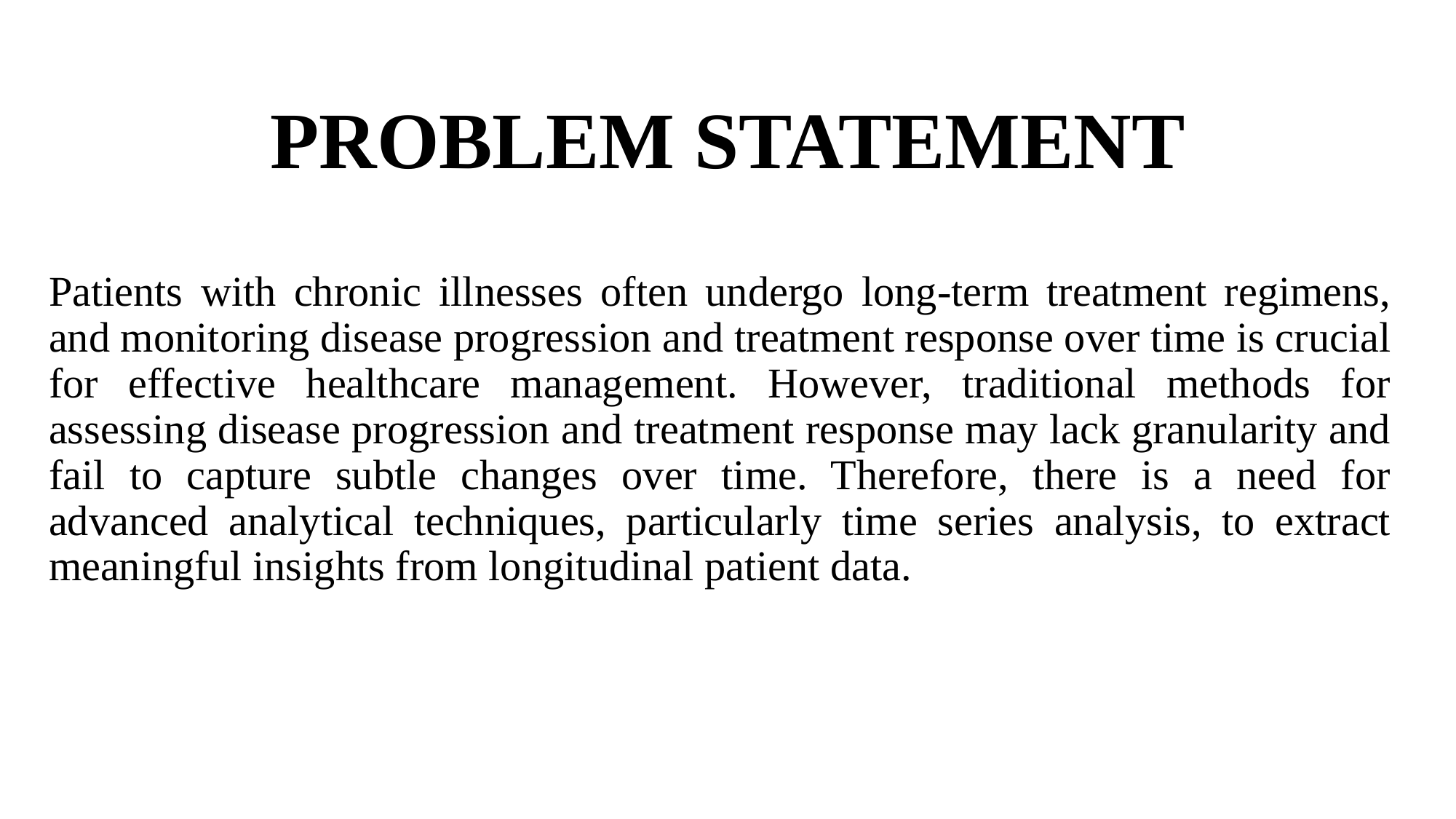

# PROBLEM STATEMENT
Patients with chronic illnesses often undergo long-term treatment regimens, and monitoring disease progression and treatment response over time is crucial for effective healthcare management. However, traditional methods for assessing disease progression and treatment response may lack granularity and fail to capture subtle changes over time. Therefore, there is a need for advanced analytical techniques, particularly time series analysis, to extract meaningful insights from longitudinal patient data.